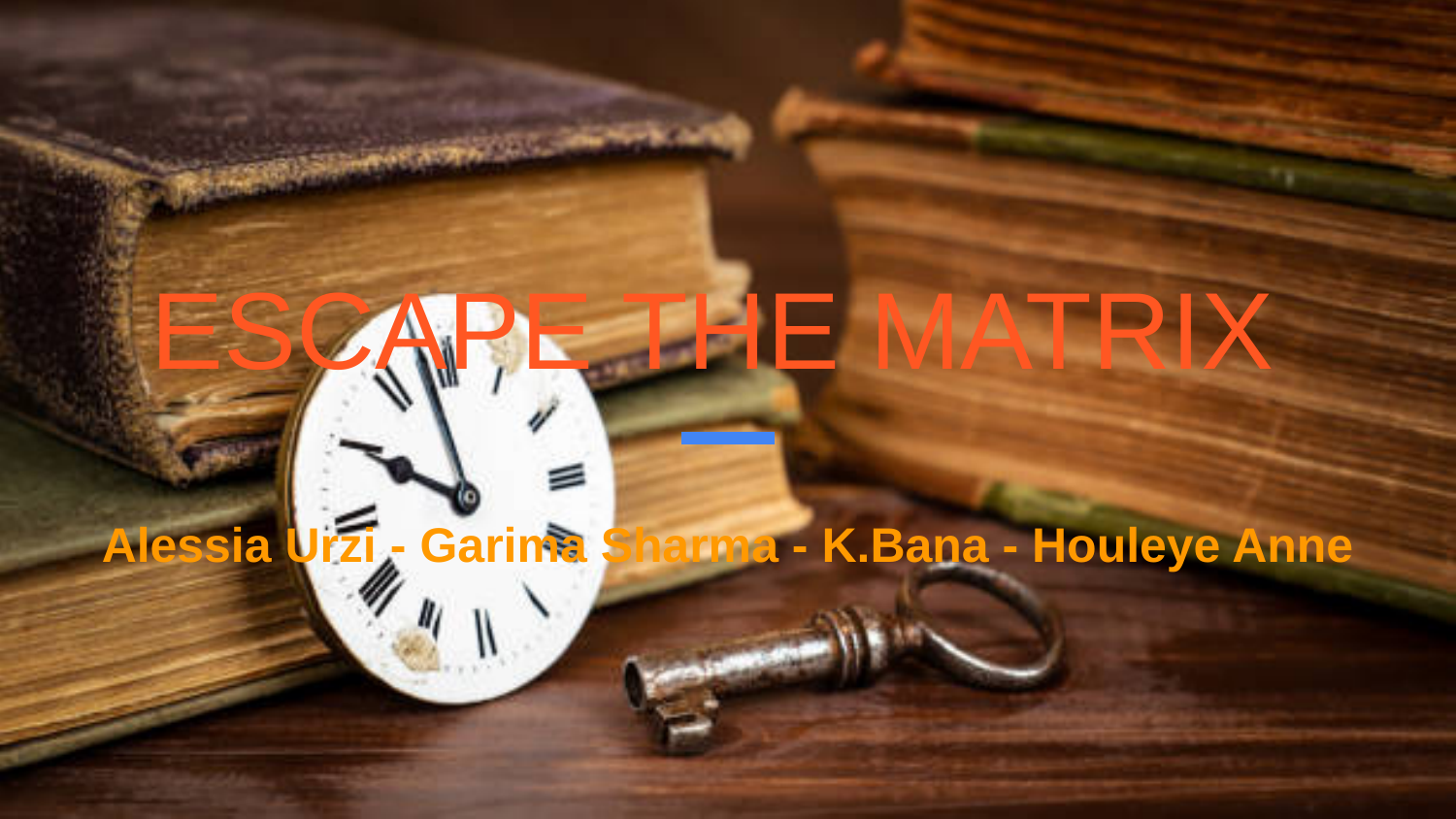

# ESCAPE THE MATRIX
Alessia Urzi - Garima Sharma - K.Bana - Houleye Anne